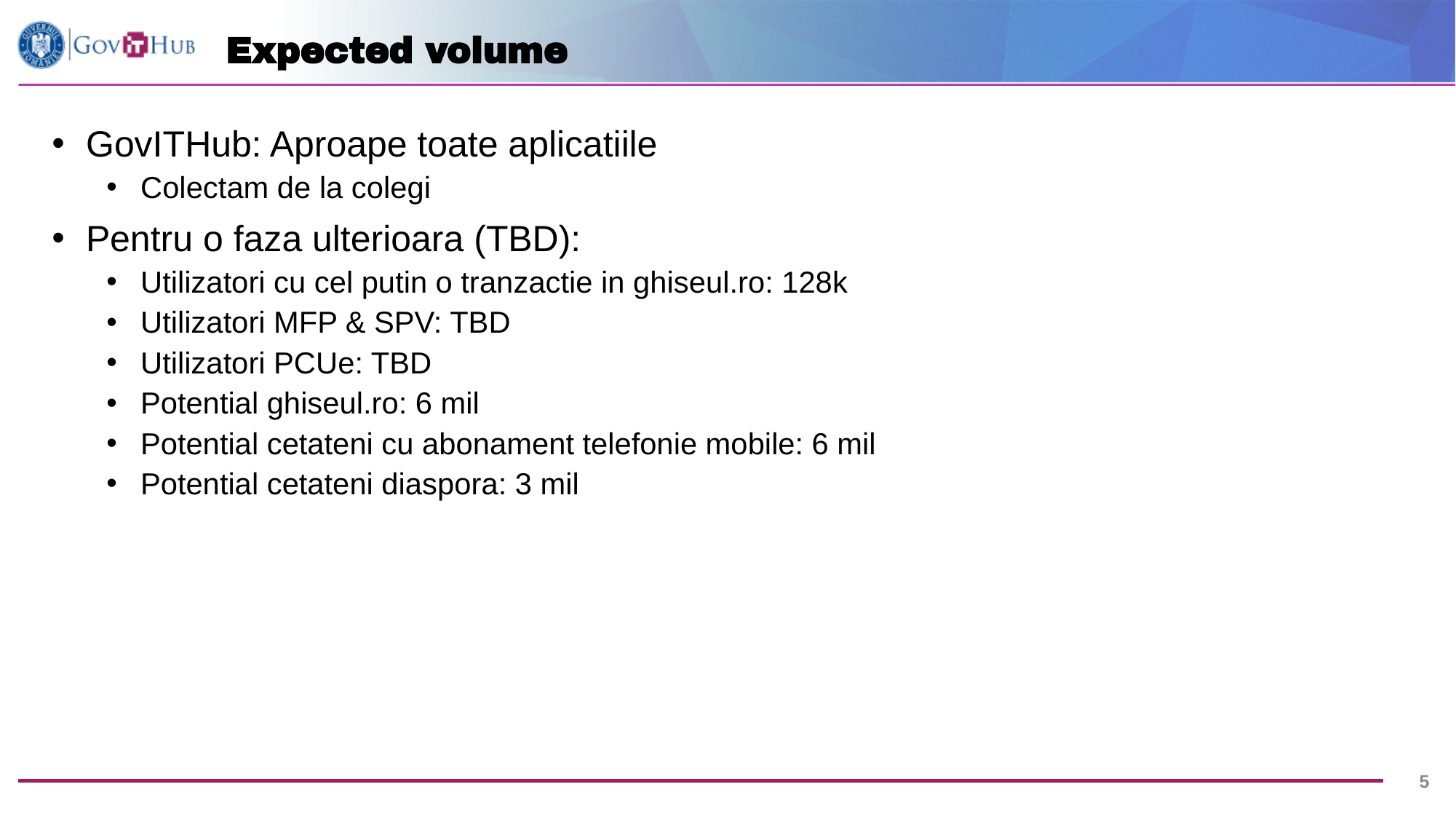

# Expected volume
GovITHub: Aproape toate aplicatiile
Colectam de la colegi
Pentru o faza ulterioara (TBD):
Utilizatori cu cel putin o tranzactie in ghiseul.ro: 128k
Utilizatori MFP & SPV: TBD
Utilizatori PCUe: TBD
Potential ghiseul.ro: 6 mil
Potential cetateni cu abonament telefonie mobile: 6 mil
Potential cetateni diaspora: 3 mil

5